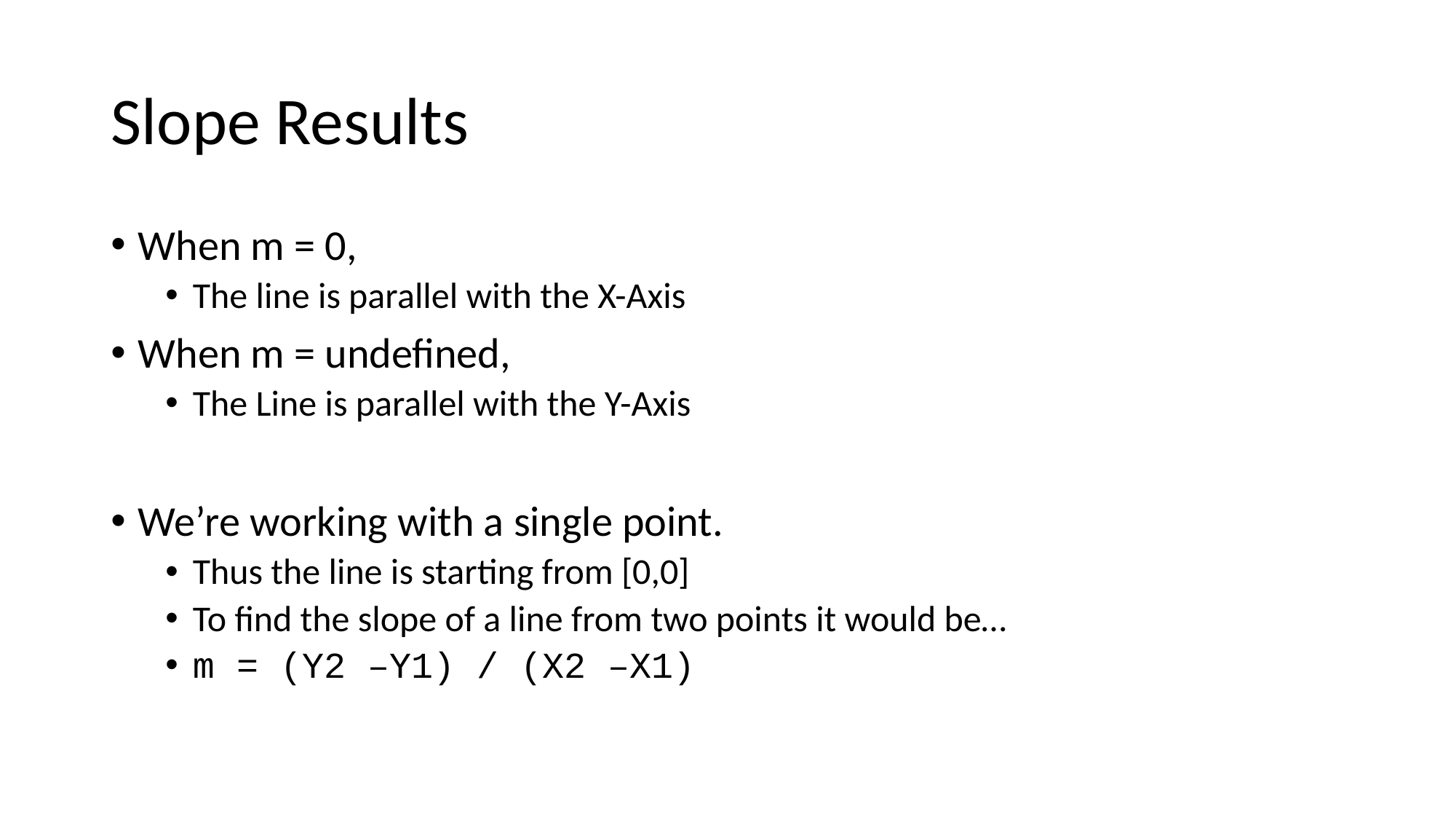

# Slope Results
When m = 0,
The line is parallel with the X-Axis
When m = undefined,
The Line is parallel with the Y-Axis

We’re working with a single point.
Thus the line is starting from [0,0]
To find the slope of a line from two points it would be…
m = (Y2 –Y1) / (X2 –X1)